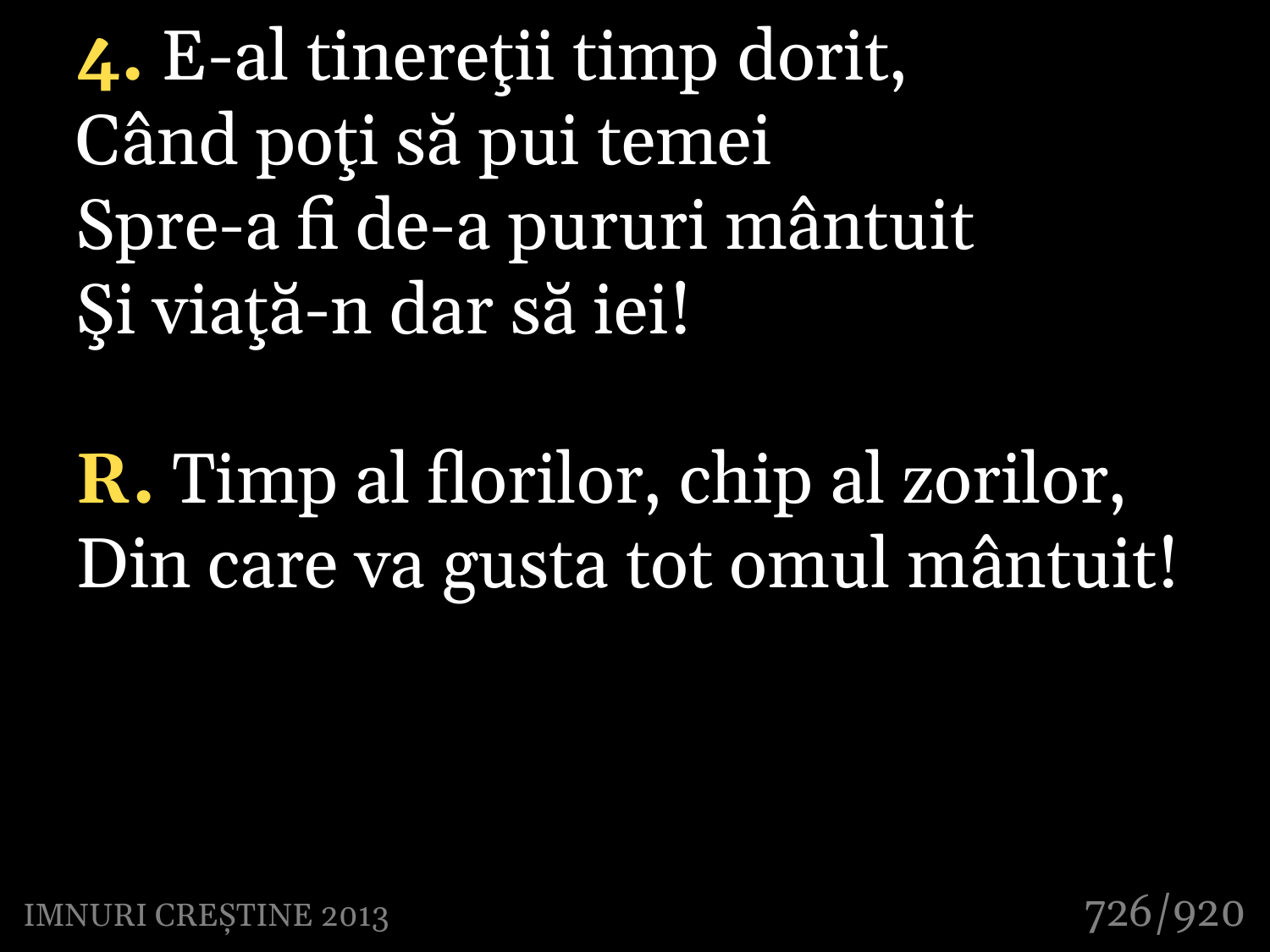

4. E-al tinereţii timp dorit,
Când poţi să pui temei
Spre-a fi de-a pururi mântuit
Şi viaţă-n dar să iei!

R. Timp al florilor, chip al zorilor,
Din care va gusta tot omul mântuit!
726/920
IMNURI CREȘTINE 2013